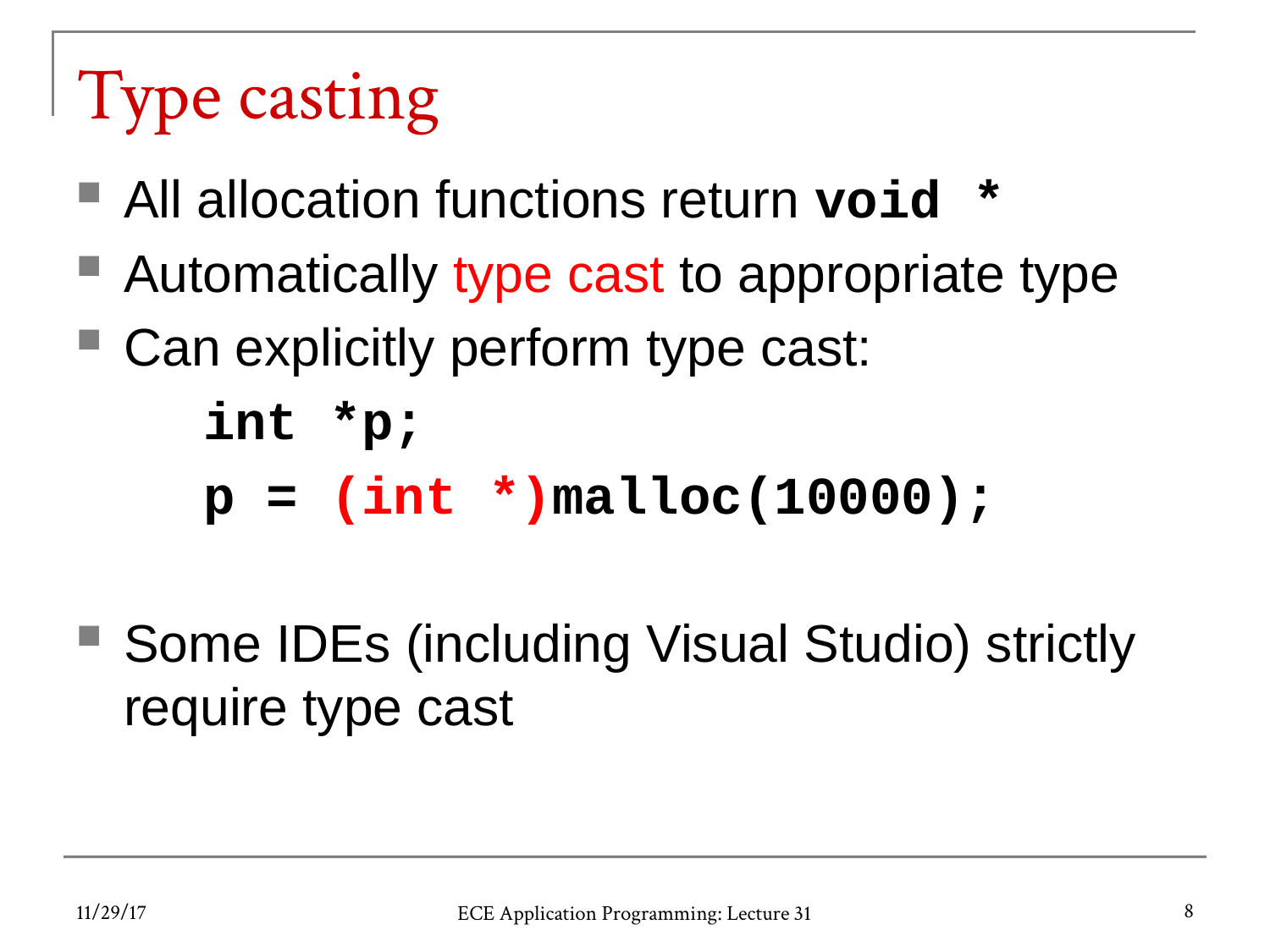

# Type casting
All allocation functions return void *
Automatically type cast to appropriate type
Can explicitly perform type cast:
	int *p;
	p = (int *)malloc(10000);

Some IDEs (including Visual Studio) strictly require type cast
11/29/17
8
ECE Application Programming: Lecture 31